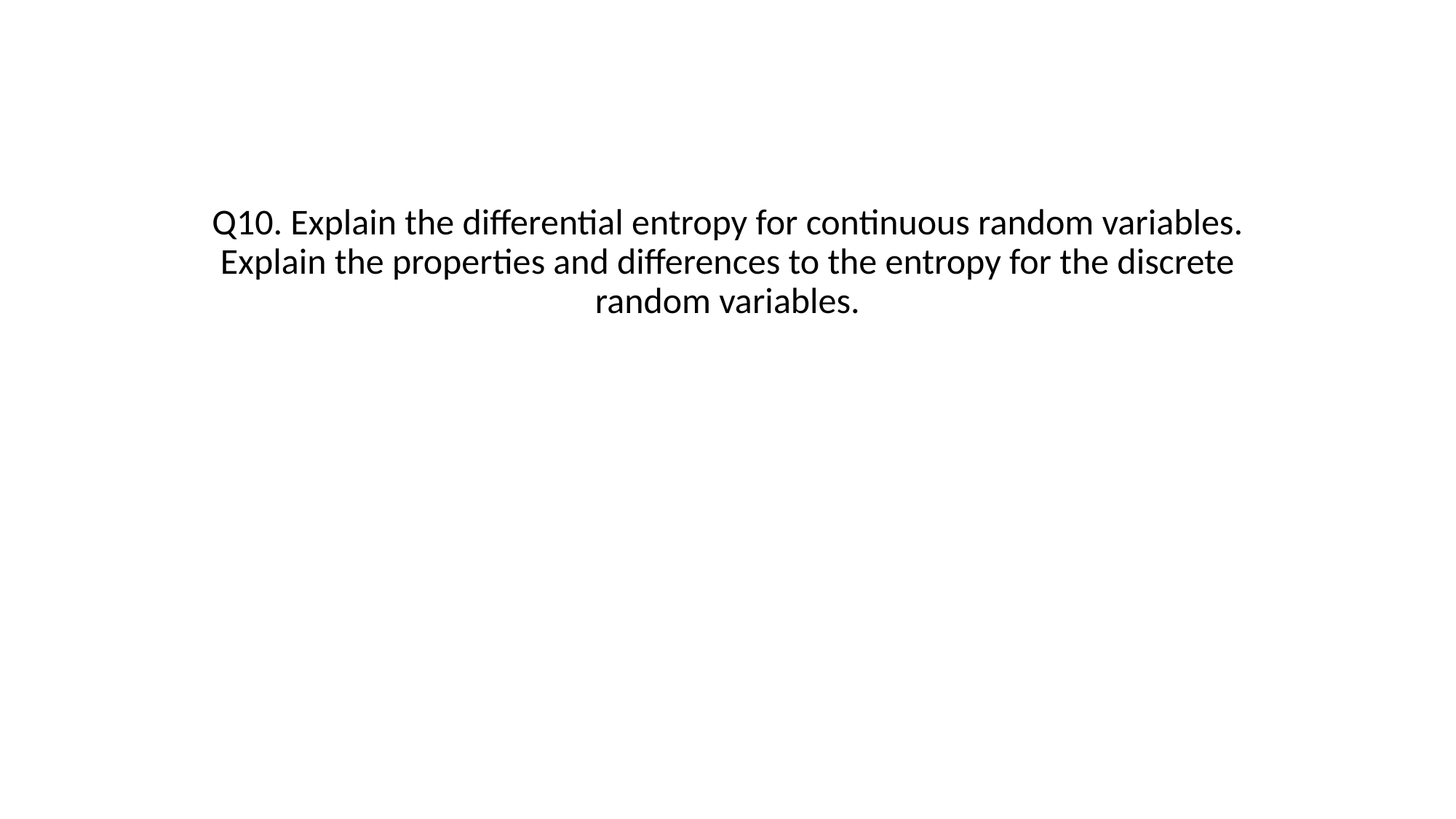

Q10. Explain the differential entropy for continuous random variables. Explain the properties and differences to the entropy for the discrete random variables.